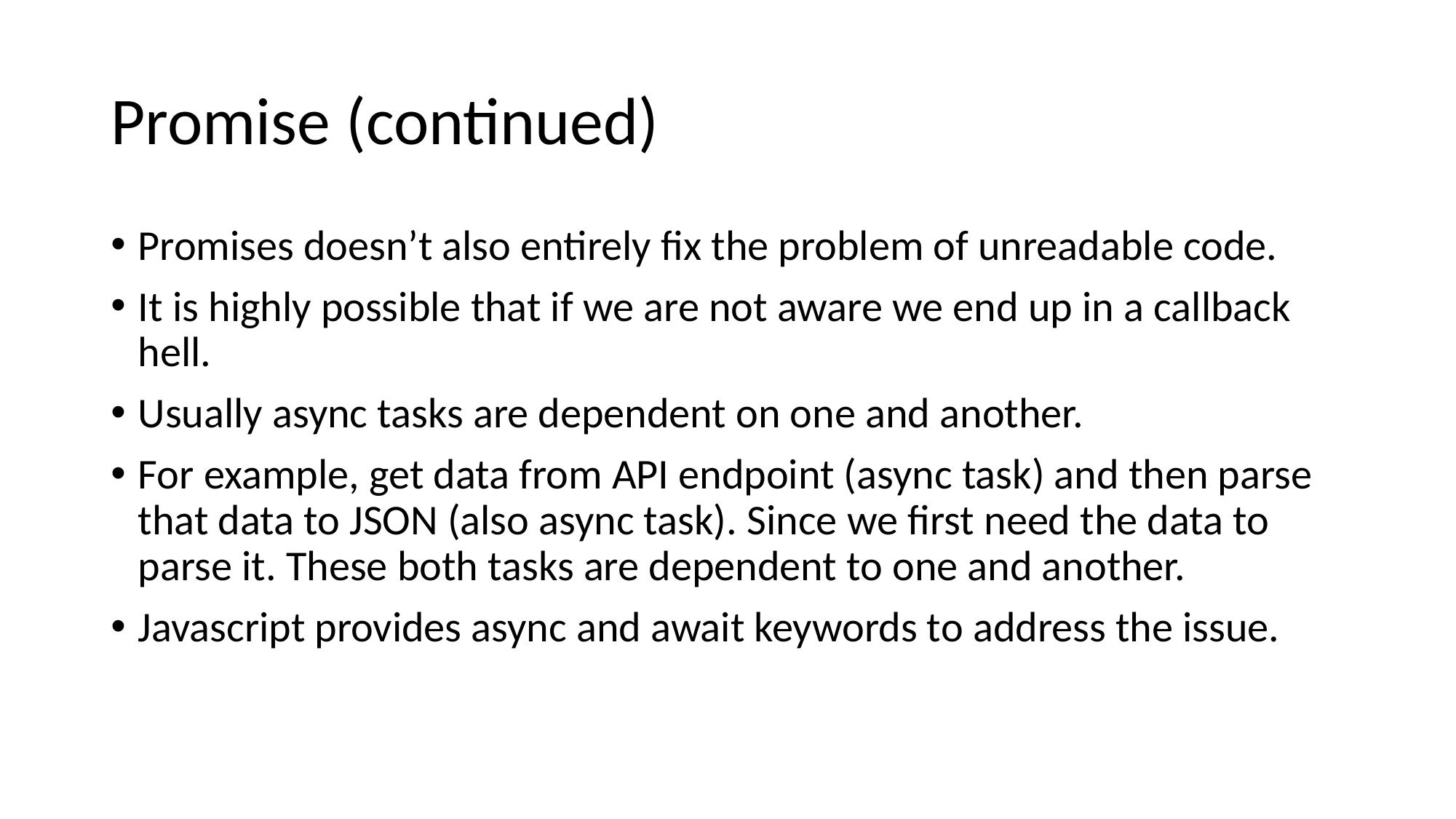

# Promise (continued)
Promises doesn’t also entirely fix the problem of unreadable code.
It is highly possible that if we are not aware we end up in a callback hell.
Usually async tasks are dependent on one and another.
For example, get data from API endpoint (async task) and then parse that data to JSON (also async task). Since we first need the data to parse it. These both tasks are dependent to one and another.
Javascript provides async and await keywords to address the issue.